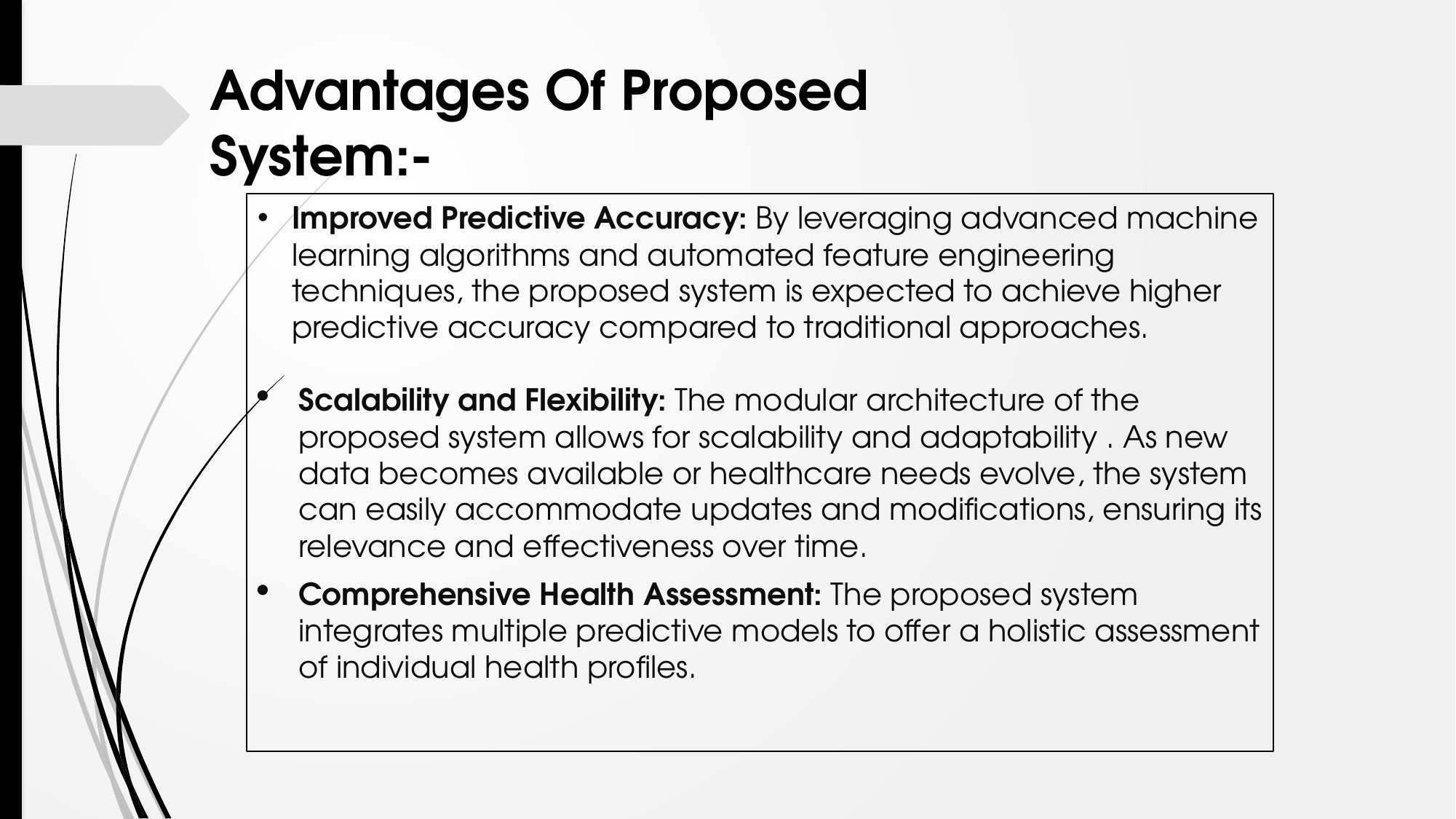

Advantages Of Proposed System:-
Improved Predictive Accuracy: By leveraging advanced machine learning algorithms and automated feature engineering techniques, the proposed system is expected to achieve higher predictive accuracy compared to traditional approaches.

Scalability and Flexibility: The modular architecture of the proposed system allows for scalability and adaptability . As new data becomes available or healthcare needs evolve, the system can easily accommodate updates and modifications, ensuring its relevance and effectiveness over time.
Comprehensive Health Assessment: The proposed system integrates multiple predictive models to offer a holistic assessment of individual health profiles.